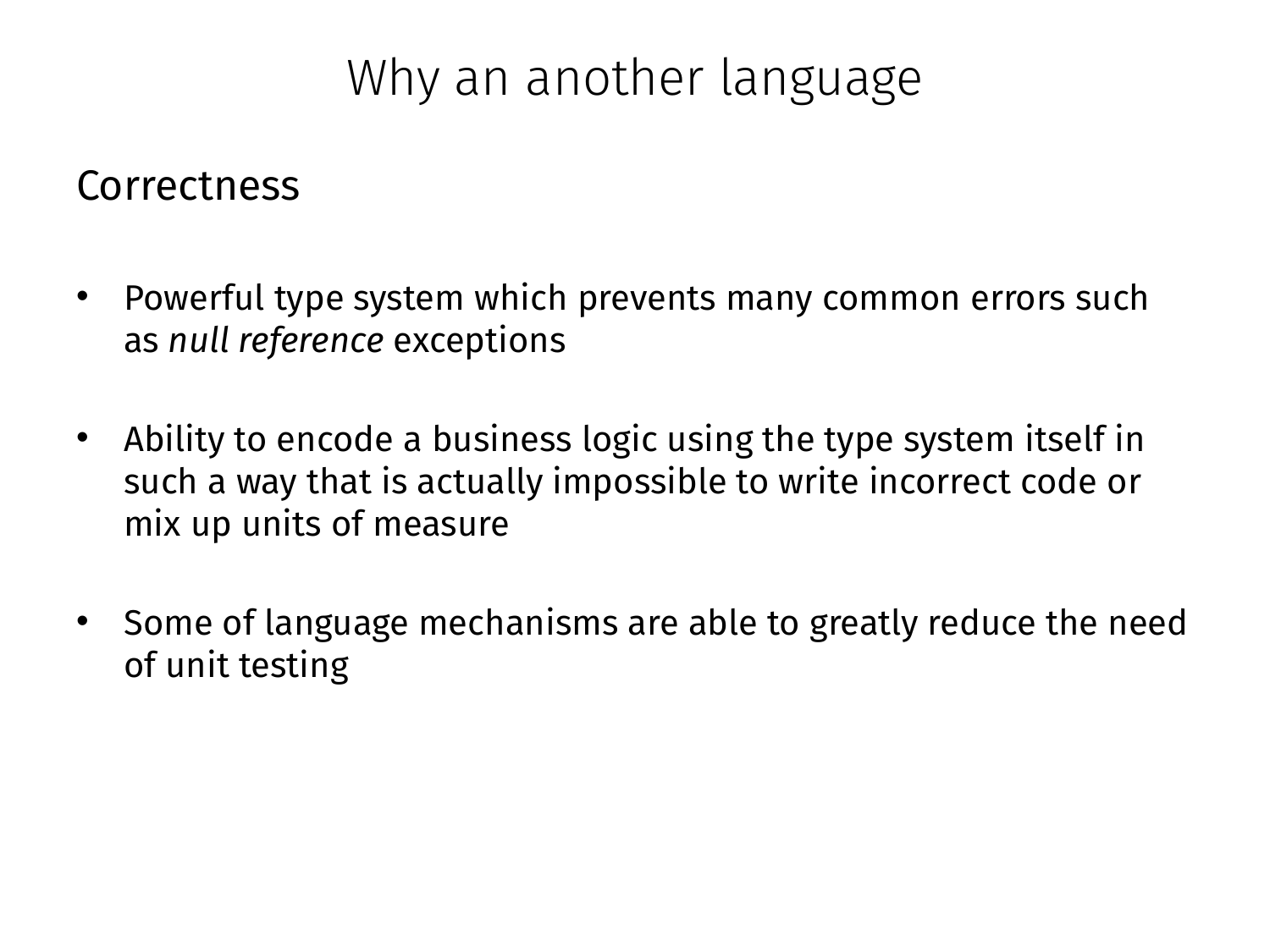

# Why an another language
Correctness

Powerful type system which prevents many common errors such as null reference exceptions

Ability to encode a business logic using the type system itself in such a way that is actually impossible to write incorrect code or mix up units of measure

Some of language mechanisms are able to greatly reduce the need of unit testing